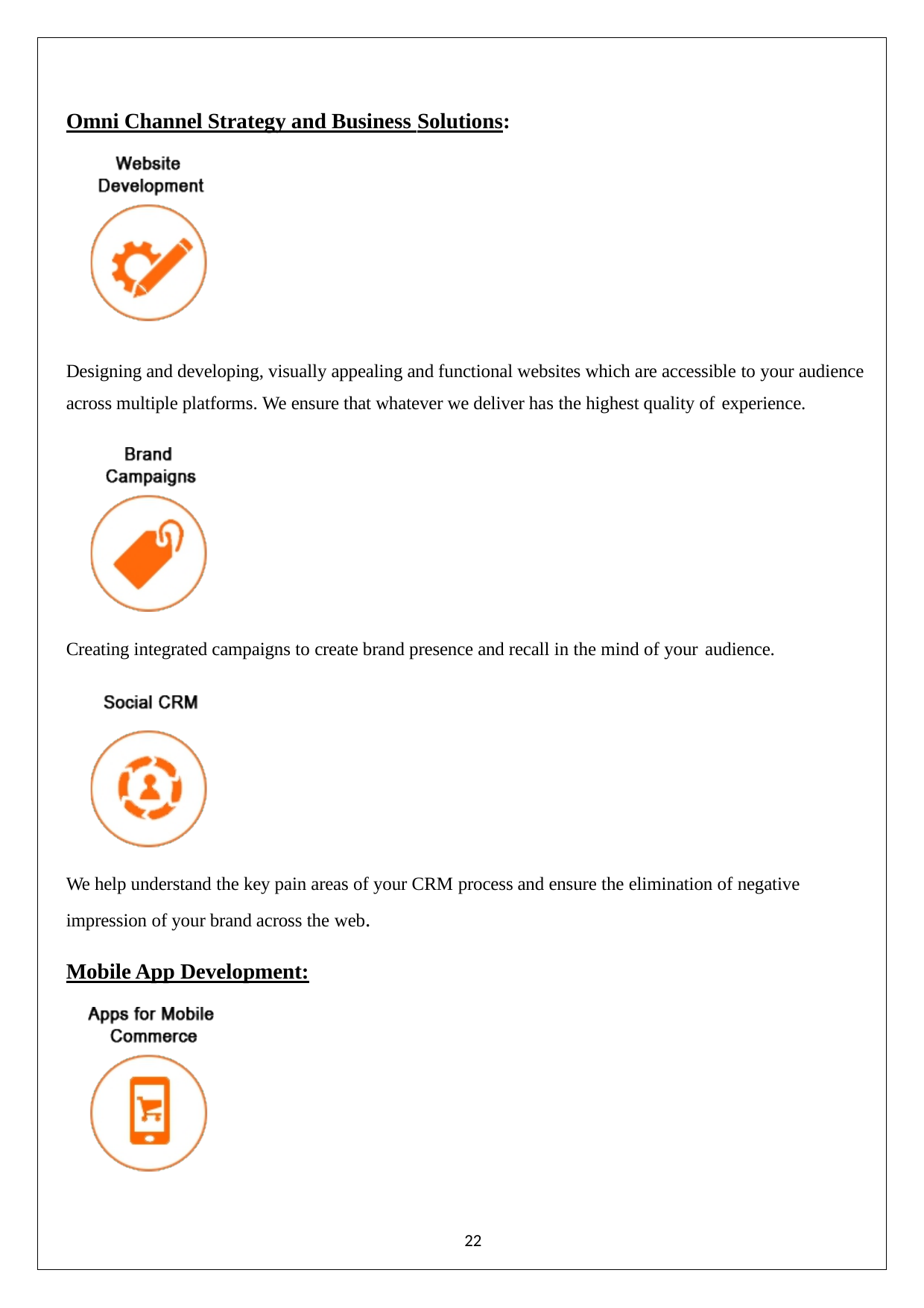

Omni Channel Strategy and Business Solutions:

Designing and developing, visually appealing and functional websites which are accessible to your audience  across multiple platforms. We ensure that whatever we deliver has the highest quality of experience.

Creating integrated campaigns to create brand presence and recall in the mind of your audience.

We help understand the key pain areas of your CRM process and ensure the elimination of negative  impression of your brand across the web.

Mobile App Development:

22